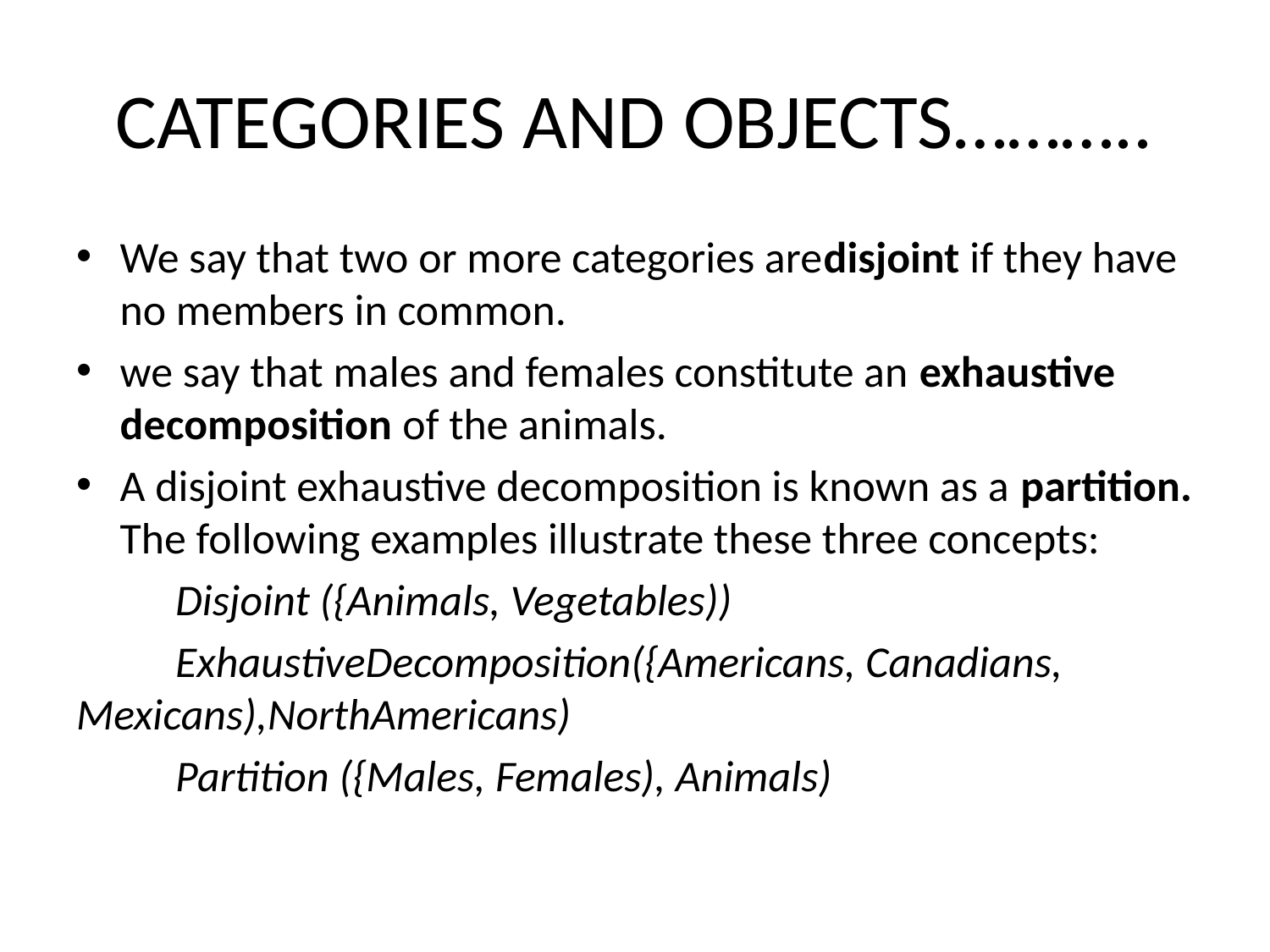

# CATEGORIES AND OBJECTS………..
We say that two or more categories aredisjoint if they have no members in common.
we say that males and females constitute an exhaustive decomposition of the animals.
A disjoint exhaustive decomposition is known as a partition. The following examples illustrate these three concepts:
	Disjoint ({Animals, Vegetables))
	ExhaustiveDecomposition({Americans, Canadians, Mexicans),NorthAmericans)
	Partition ({Males, Females), Animals)